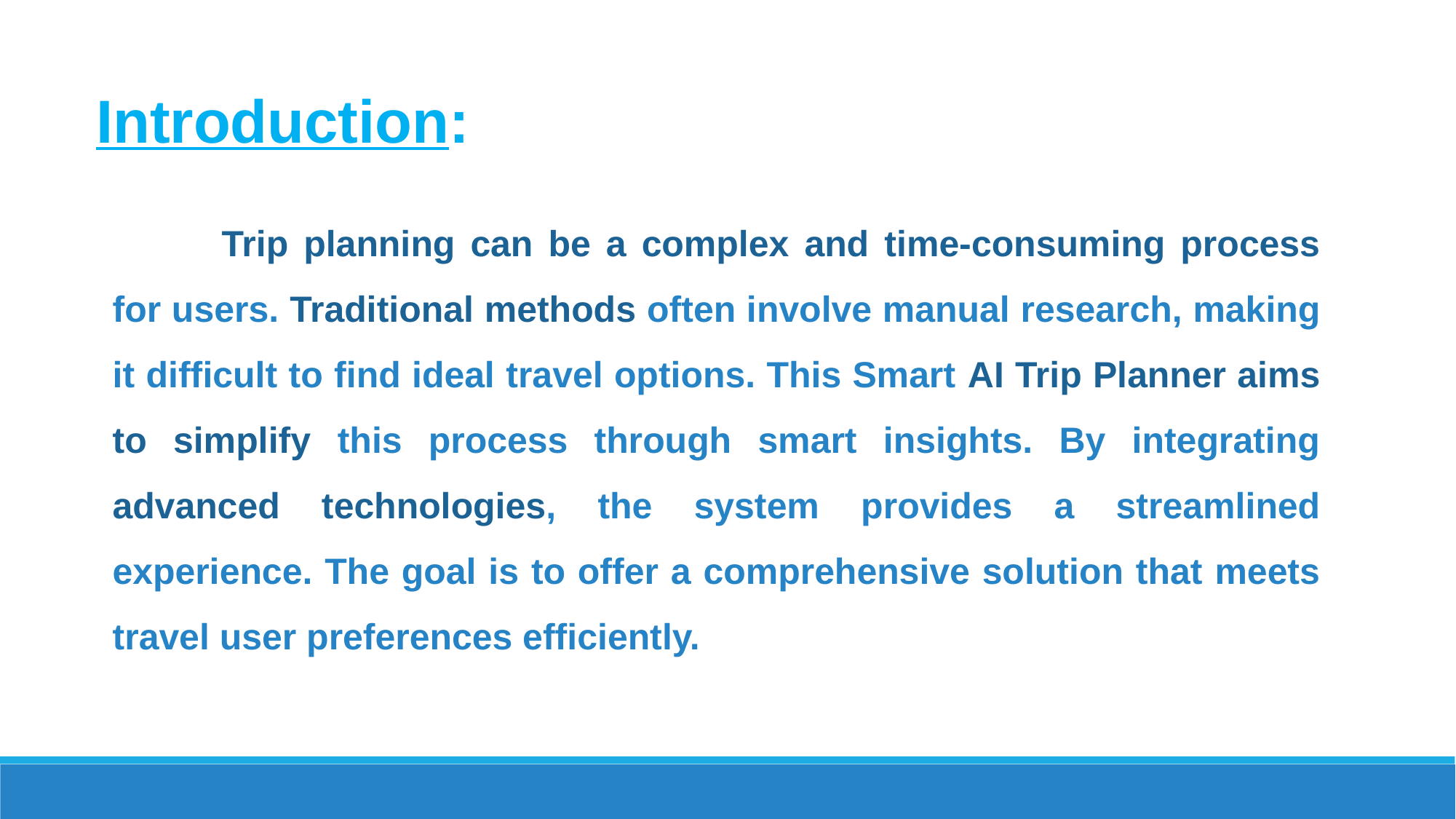

Introduction:
	Trip planning can be a complex and time-consuming process for users. Traditional methods often involve manual research, making it difficult to find ideal travel options. This Smart AI Trip Planner aims to simplify this process through smart insights. By integrating advanced technologies, the system provides a streamlined experience. The goal is to offer a comprehensive solution that meets travel user preferences efficiently.